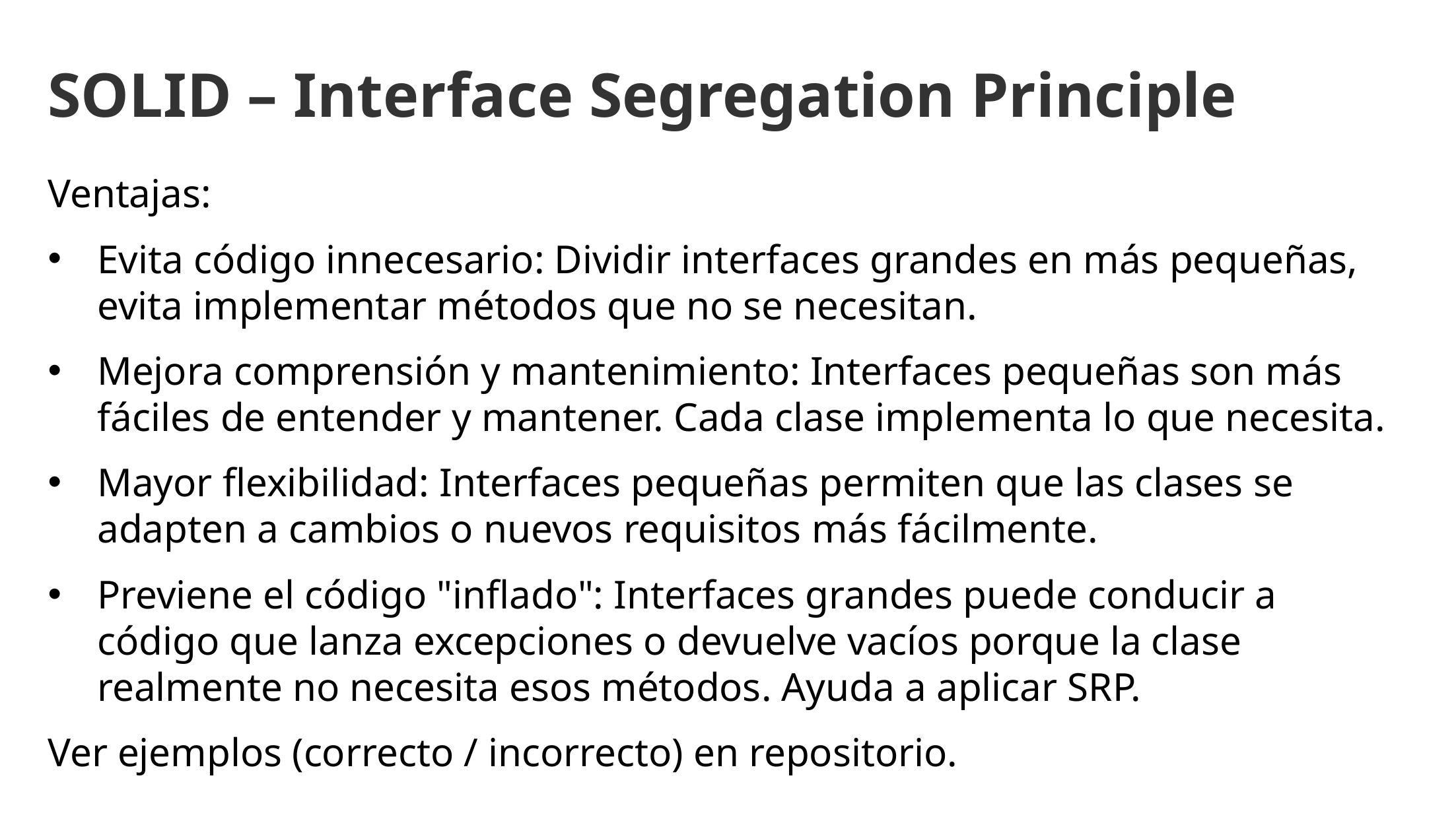

SOLID – Interface Segregation Principle
Ventajas:
Evita código innecesario: Dividir interfaces grandes en más pequeñas, evita implementar métodos que no se necesitan.
Mejora comprensión y mantenimiento: Interfaces pequeñas son más fáciles de entender y mantener. Cada clase implementa lo que necesita.
Mayor flexibilidad: Interfaces pequeñas permiten que las clases se adapten a cambios o nuevos requisitos más fácilmente.
Previene el código "inflado": Interfaces grandes puede conducir a código que lanza excepciones o devuelve vacíos porque la clase realmente no necesita esos métodos. Ayuda a aplicar SRP.
Ver ejemplos (correcto / incorrecto) en repositorio.